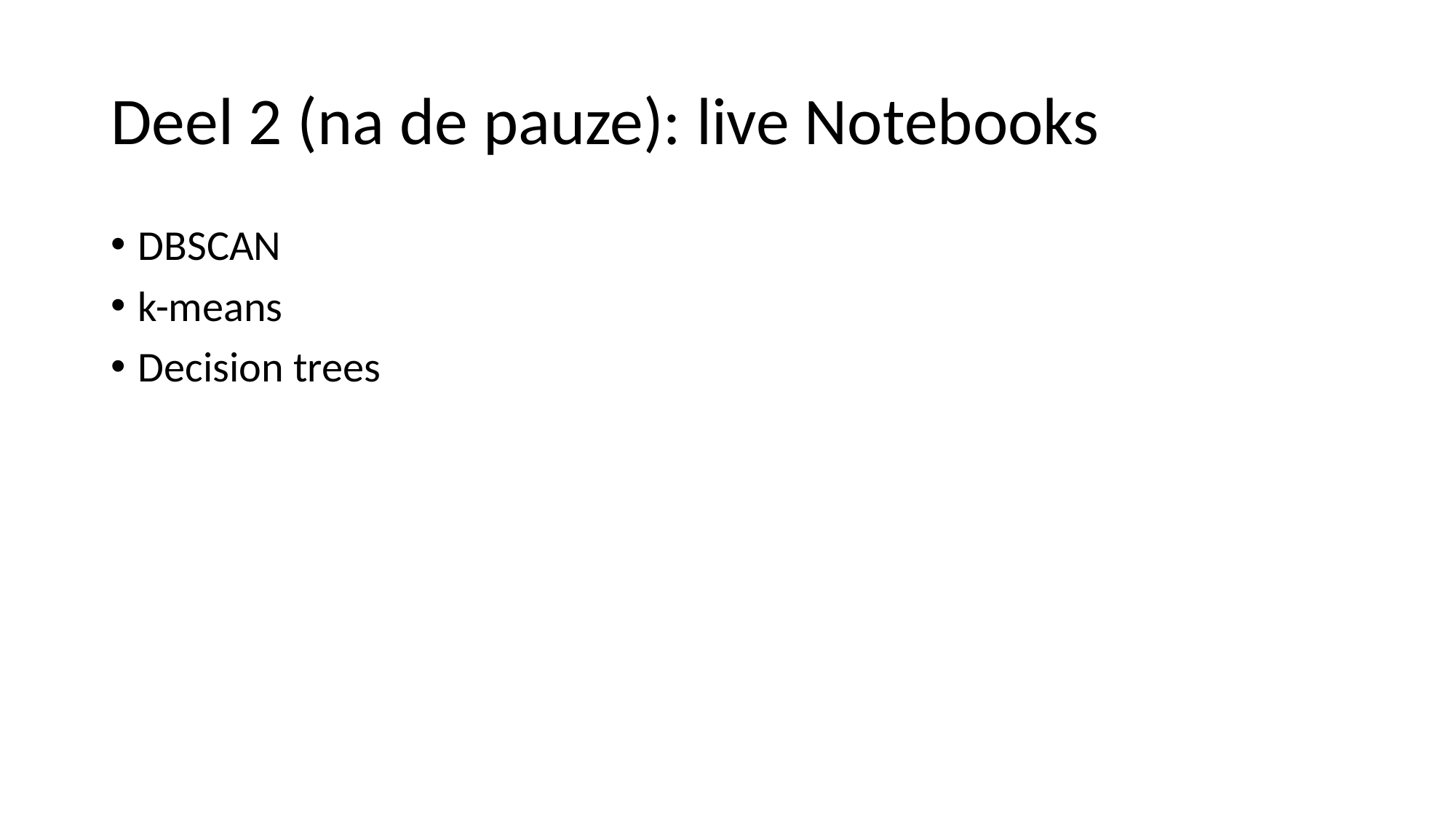

# Deel 2 (na de pauze): live Notebooks
DBSCAN
k-means
Decision trees